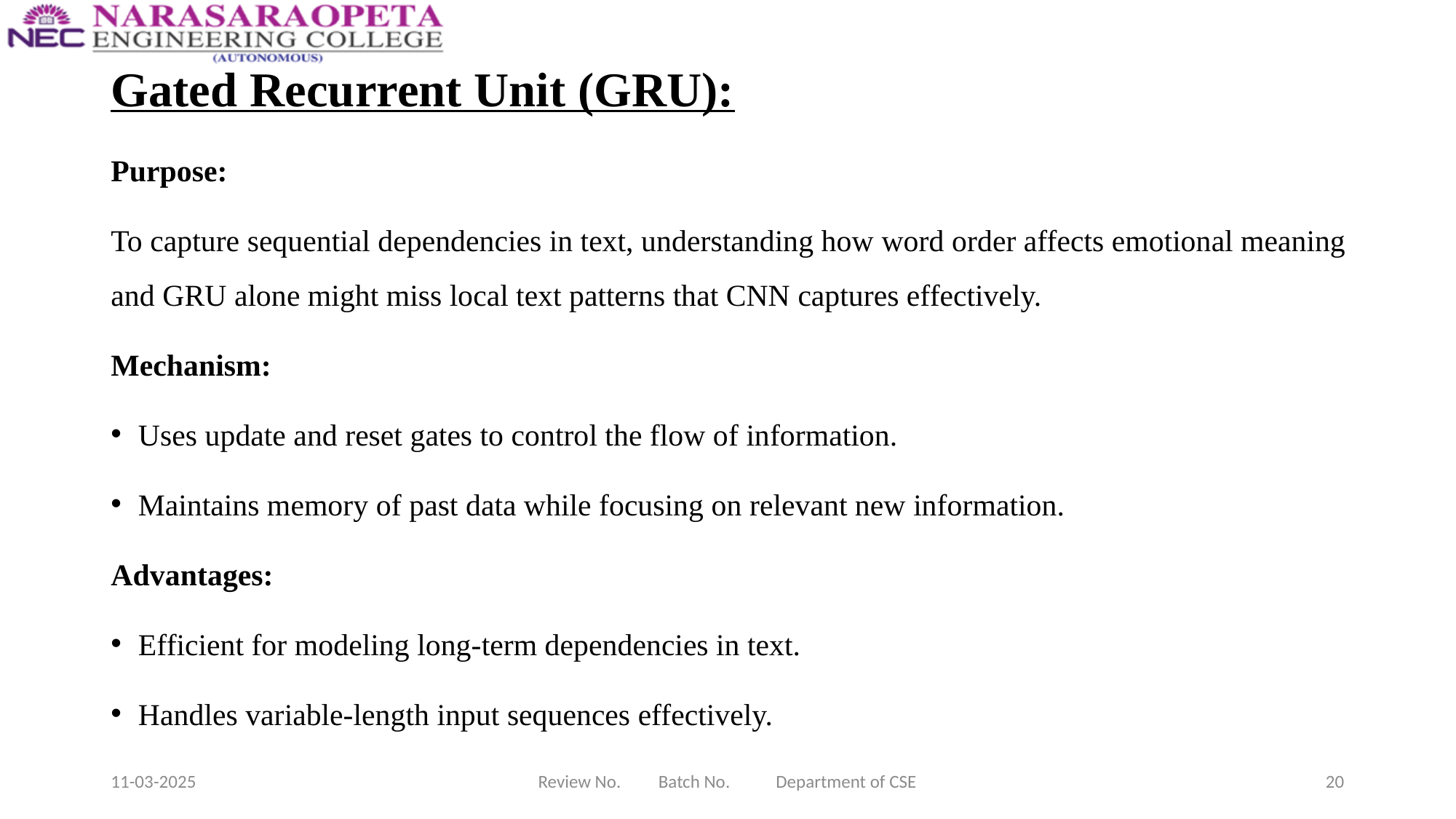

# Gated Recurrent Unit (GRU):
Purpose:
To capture sequential dependencies in text, understanding how word order affects emotional meaning and GRU alone might miss local text patterns that CNN captures effectively.
Mechanism:
Uses update and reset gates to control the flow of information.
Maintains memory of past data while focusing on relevant new information.
Advantages:
Efficient for modeling long-term dependencies in text.
Handles variable-length input sequences effectively.
11-03-2025
Review No.         Batch No.           Department of CSE
20